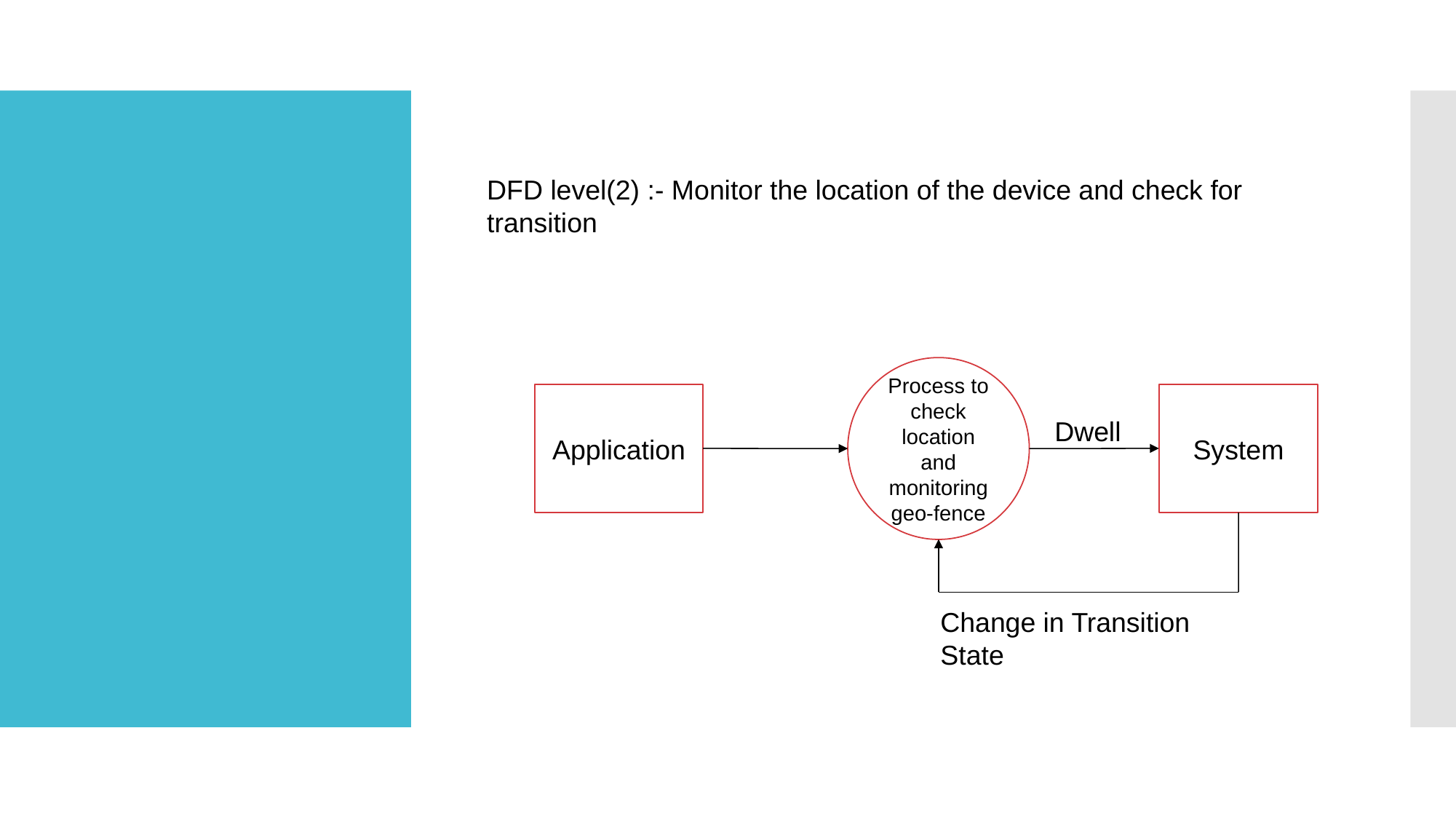

DFD level(2) :- Monitor the location of the device and check for transition
Process to check location and monitoring geo-fence
Application
System
Dwell
Change in Transition State